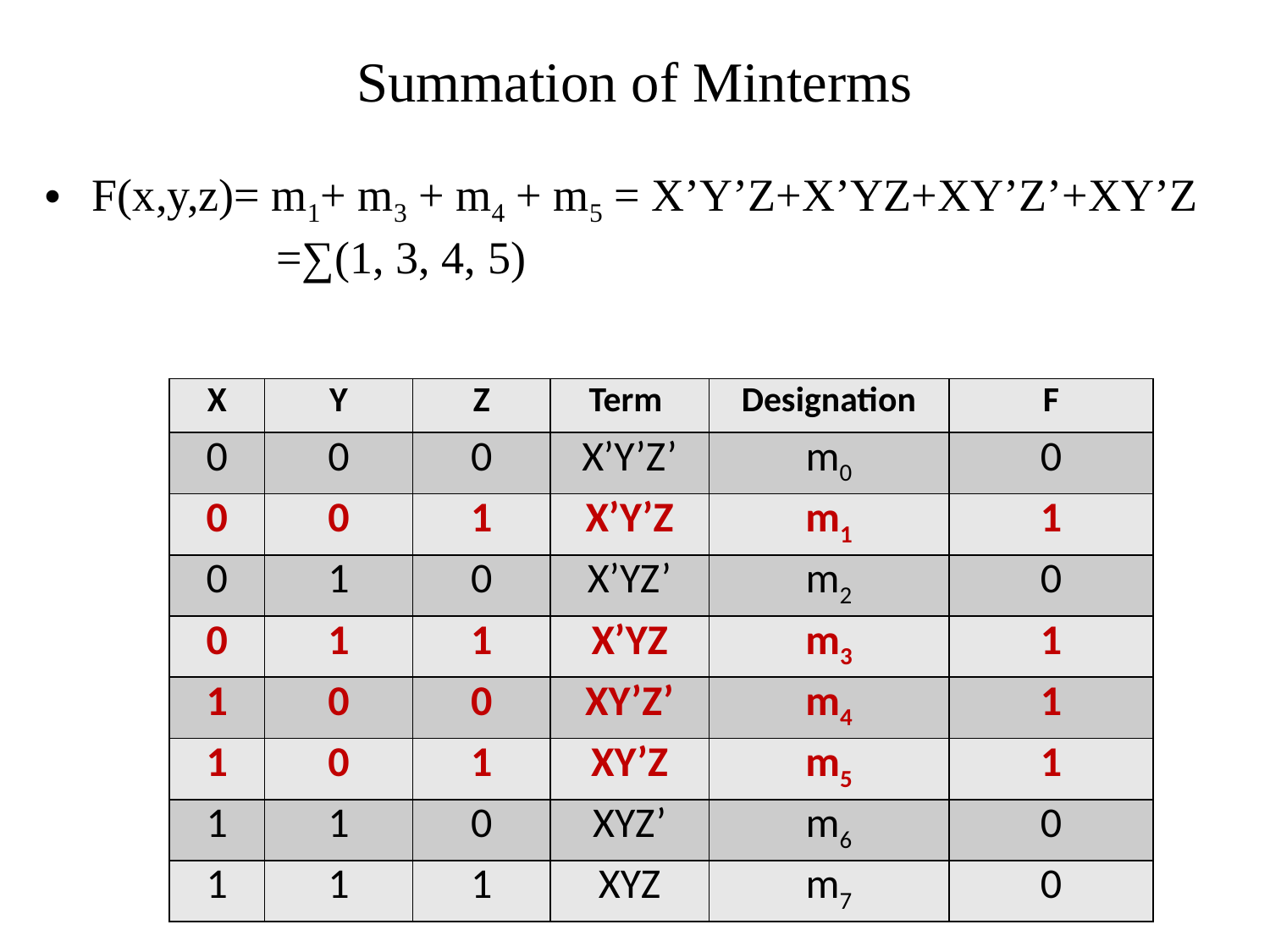

# Summation of Minterms
F(x,y,z)= m1+ m3 + m4 + m5 = X’Y’Z+X’YZ+XY’Z’+XY’Z
	     =∑(1, 3, 4, 5)

| X | Y | Z | Term | Designation | F |
| --- | --- | --- | --- | --- | --- |
| 0 | 0 | 0 | X’Y’Z’ | m0 | 0 |
| 0 | 0 | 1 | X’Y’Z | m1 | 1 |
| 0 | 1 | 0 | X’YZ’ | m2 | 0 |
| 0 | 1 | 1 | X’YZ | m3 | 1 |
| 1 | 0 | 0 | XY’Z’ | m4 | 1 |
| 1 | 0 | 1 | XY’Z | m5 | 1 |
| 1 | 1 | 0 | XYZ’ | m6 | 0 |
| 1 | 1 | 1 | XYZ | m7 | 0 |